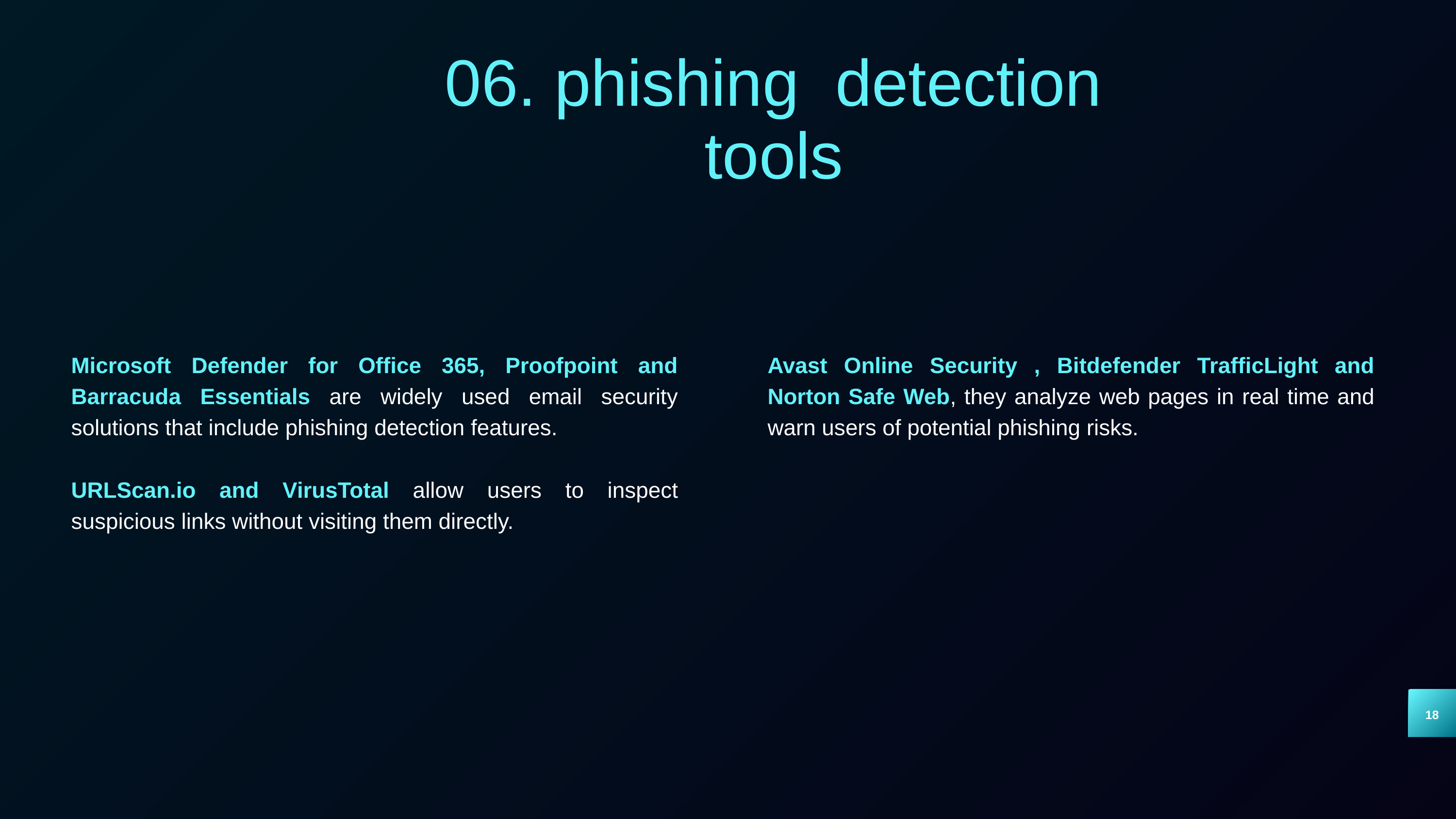

06. phishing  detection tools
Microsoft Defender for Office 365, Proofpoint and Barracuda Essentials are widely used email security solutions that include phishing detection features.

URLScan.io and VirusTotal allow users to inspect suspicious links without visiting them directly.
Avast Online Security , Bitdefender TrafficLight and Norton Safe Web, they analyze web pages in real time and warn users of potential phishing risks.

18